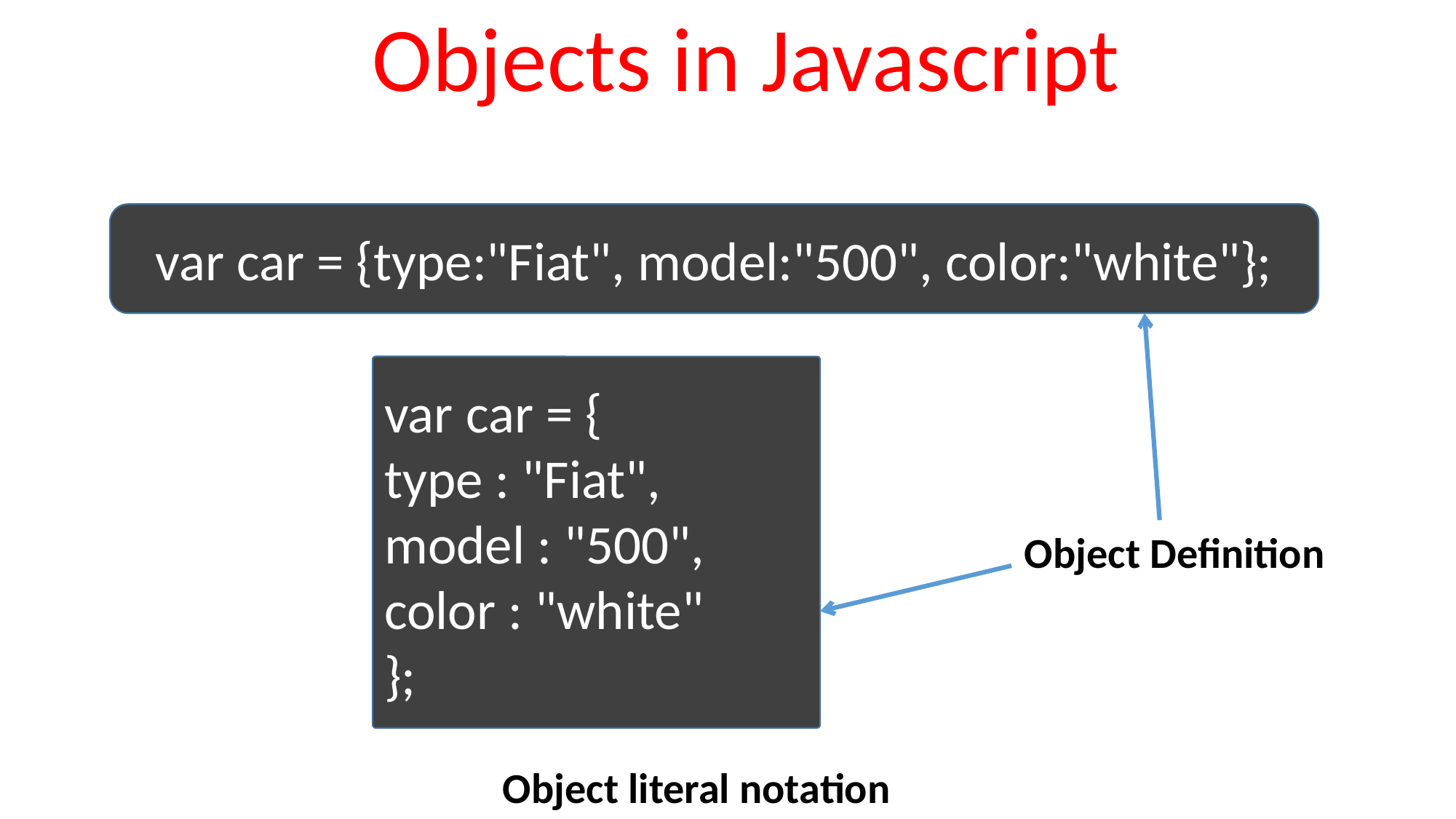

Objects in Javascript
var car = {type:"Fiat", model:"500", color:"white"};
var car = {
type : "Fiat", model : "500", color : "white"
};
Object Definition
Object literal notation